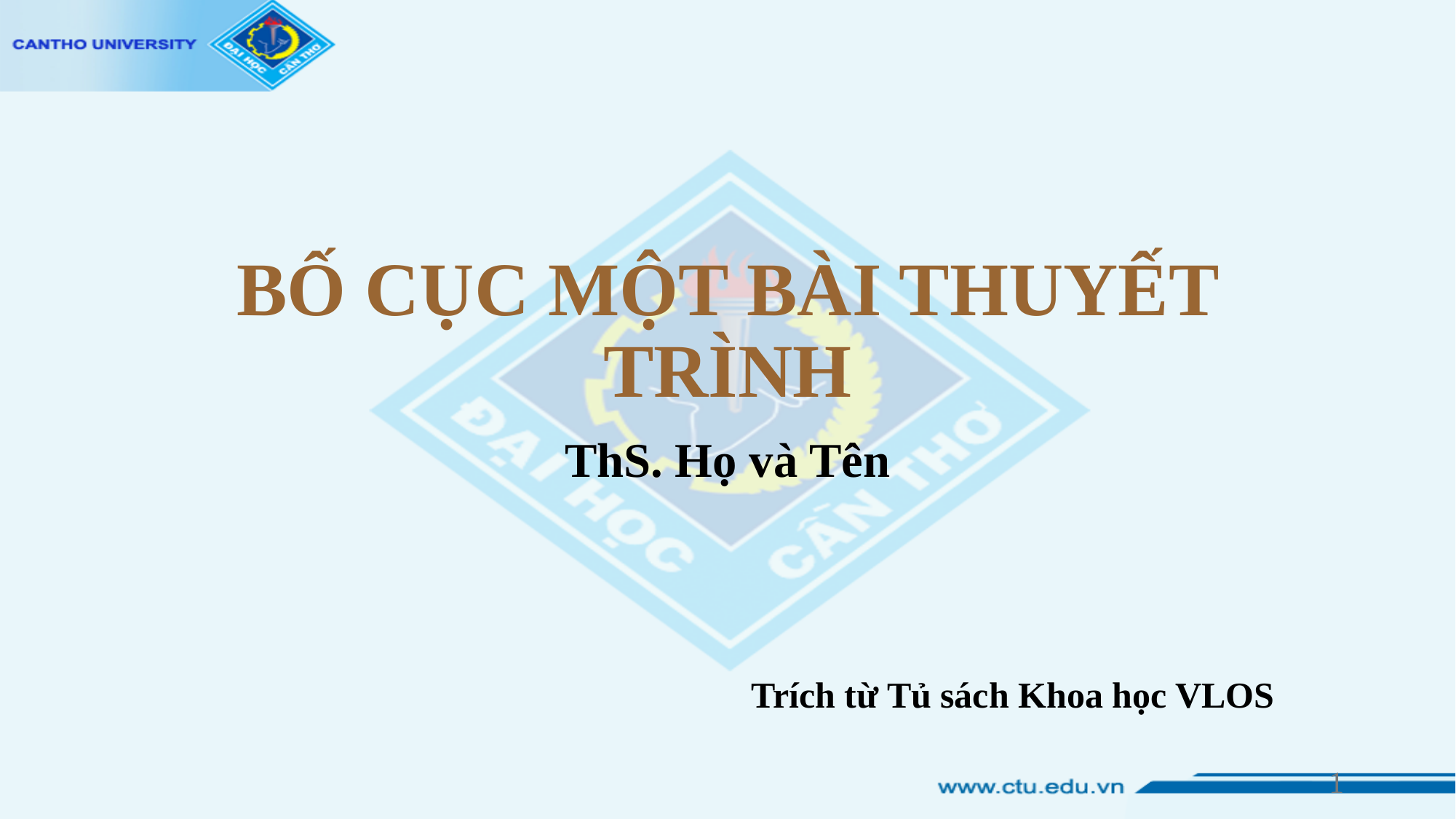

# BỐ CỤC MỘT BÀI THUYẾT TRÌNH
ThS. Họ và Tên
Trích từ Tủ sách Khoa học VLOS
1